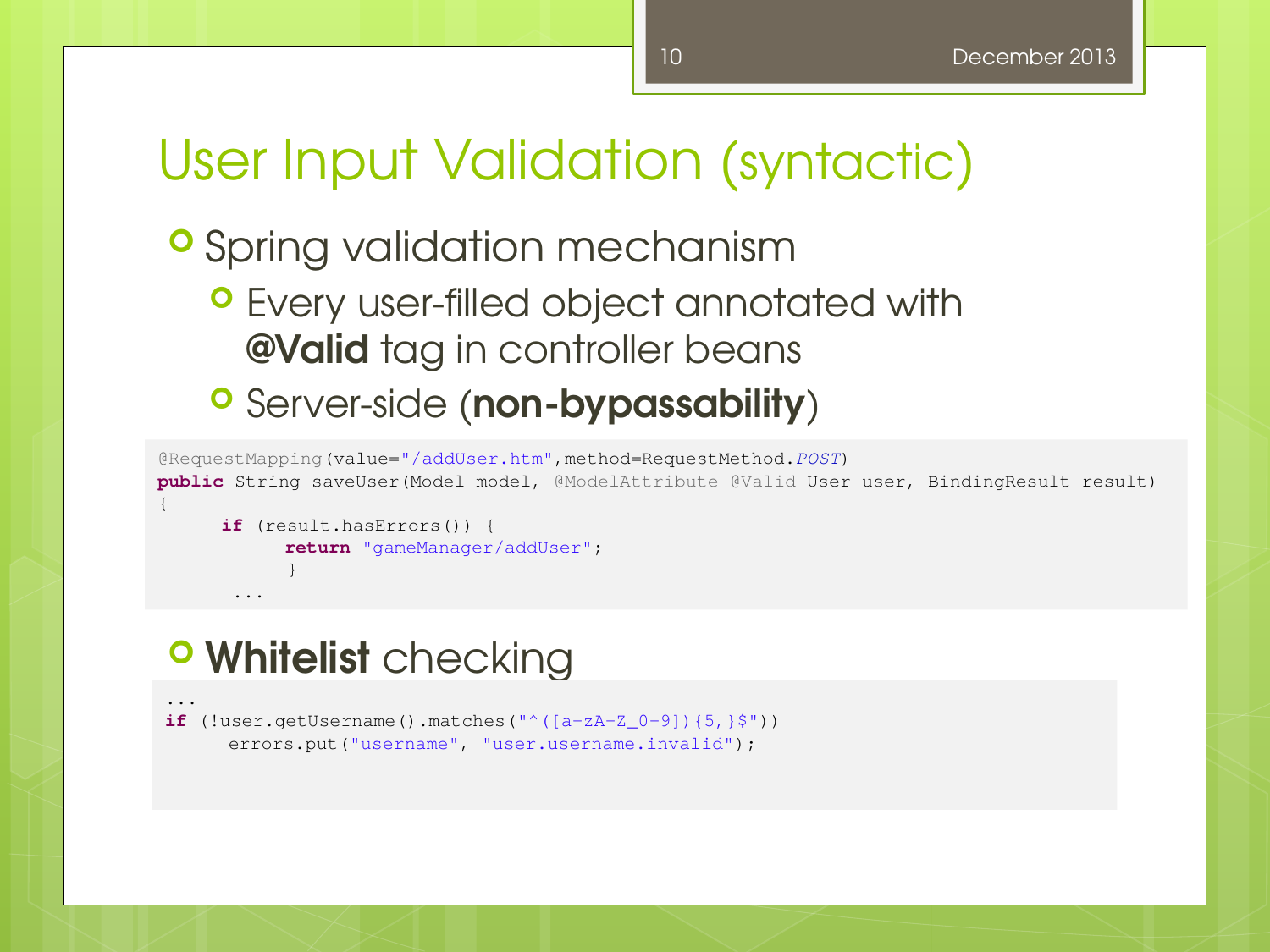

10
December 2013
# User Input Validation (syntactic)
Spring validation mechanism
Every user-filled object annotated with @Valid tag in controller beans
Server-side (non-bypassability)

Whitelist checking

@RequestMapping(value="/addUser.htm",method=RequestMethod.POST)
public String saveUser(Model model, @ModelAttribute @Valid User user, BindingResult result) {
if (result.hasErrors()) {
	return "gameManager/addUser";
      }
 ...
...
if (!user.getUsername().matches("^([a-zA-Z_0-9]){5,}$"))
errors.put("username", "user.username.invalid");